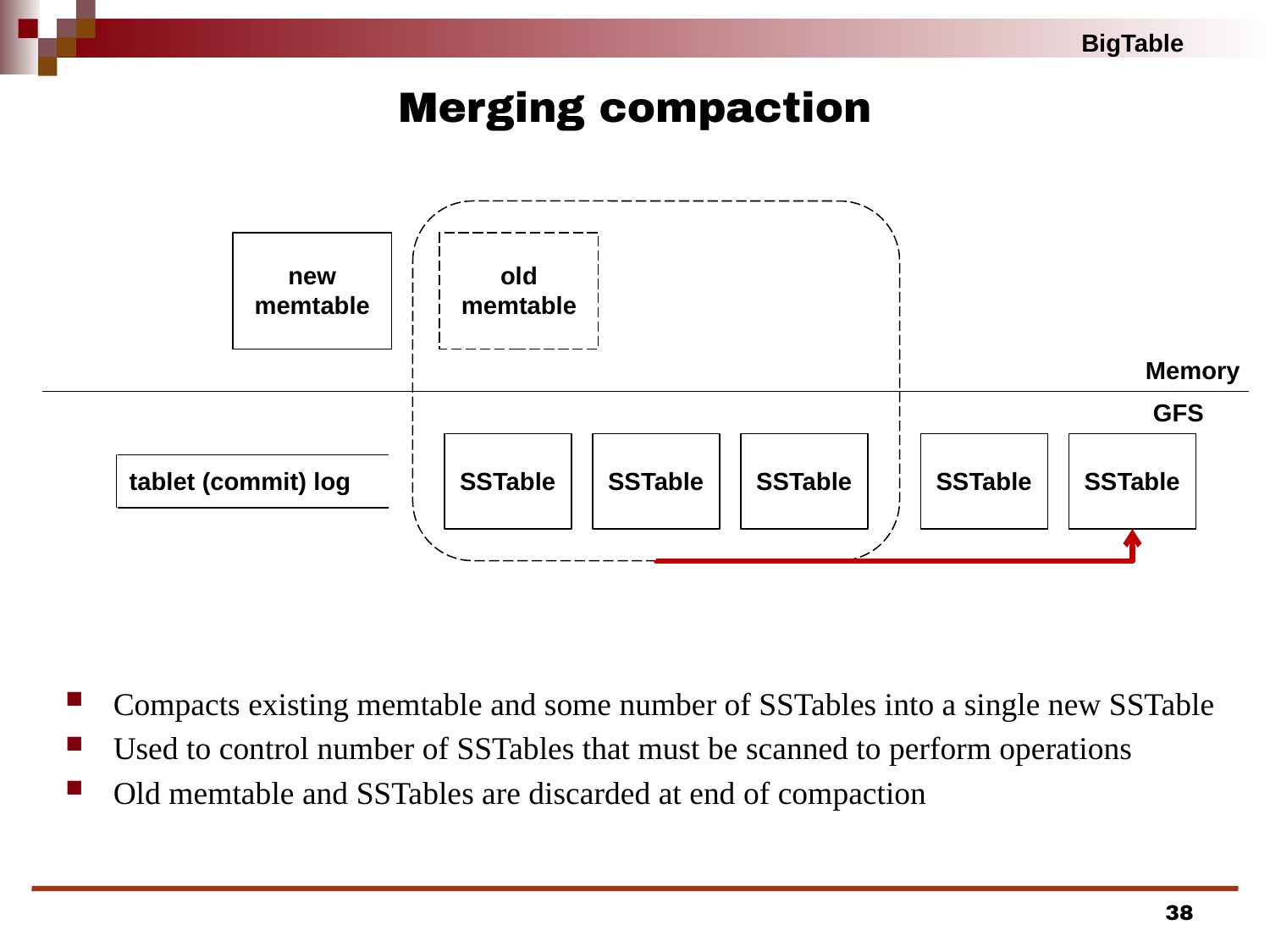

# Merging compaction

new
memtable

old
memtable
Memory
GFS

SSTable

SSTable

SSTable

SSTable

SSTable
tablet (commit) log
Compacts existing memtable and some number of SSTables into a single new SSTable
Used to control number of SSTables that must be scanned to perform operations
Old memtable and SSTables are discarded at end of compaction
38